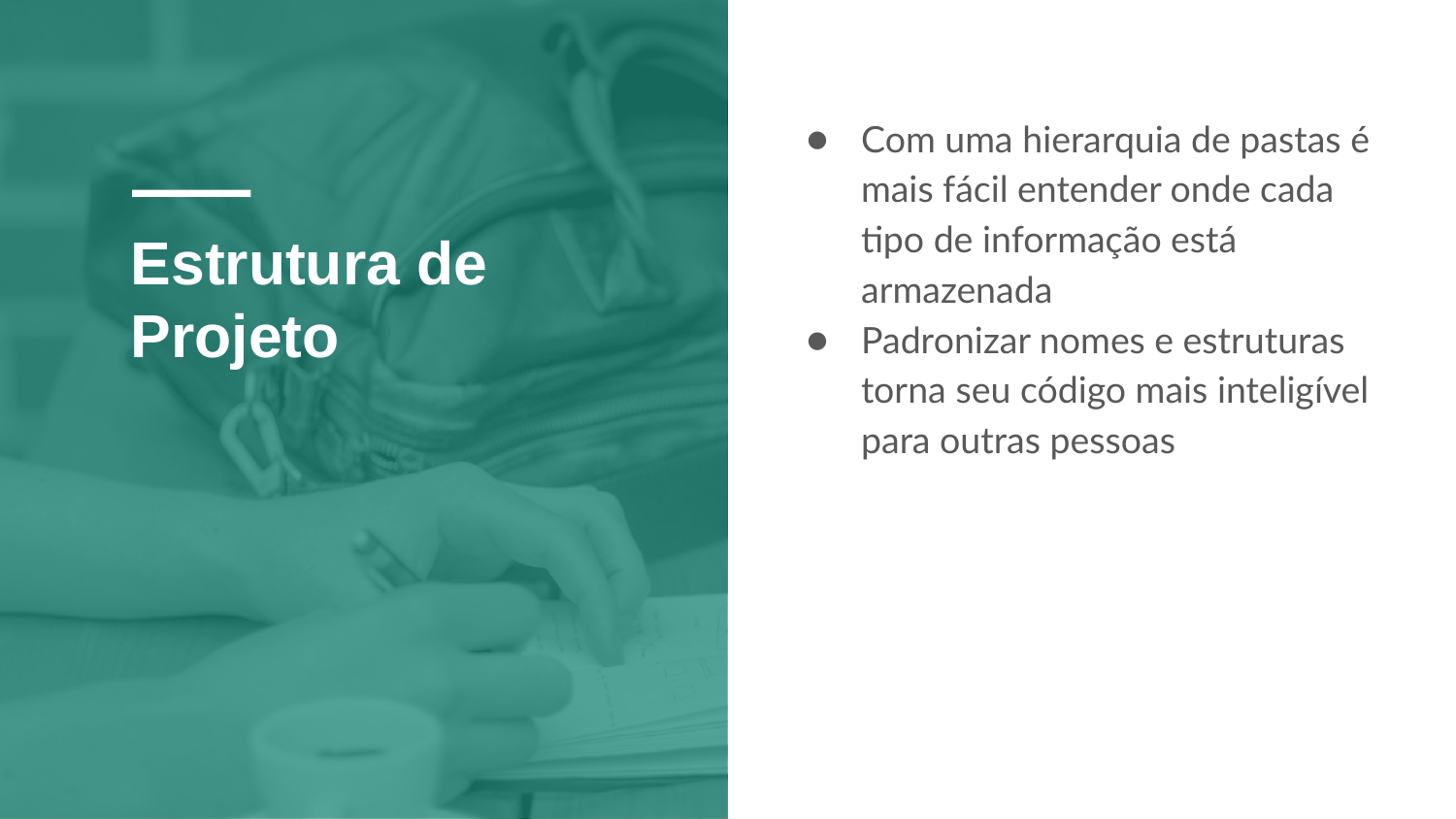

Com uma hierarquia de pastas é mais fácil entender onde cada tipo de informação está armazenada
Padronizar nomes e estruturas torna seu código mais inteligível para outras pessoas

Estrutura de Projeto